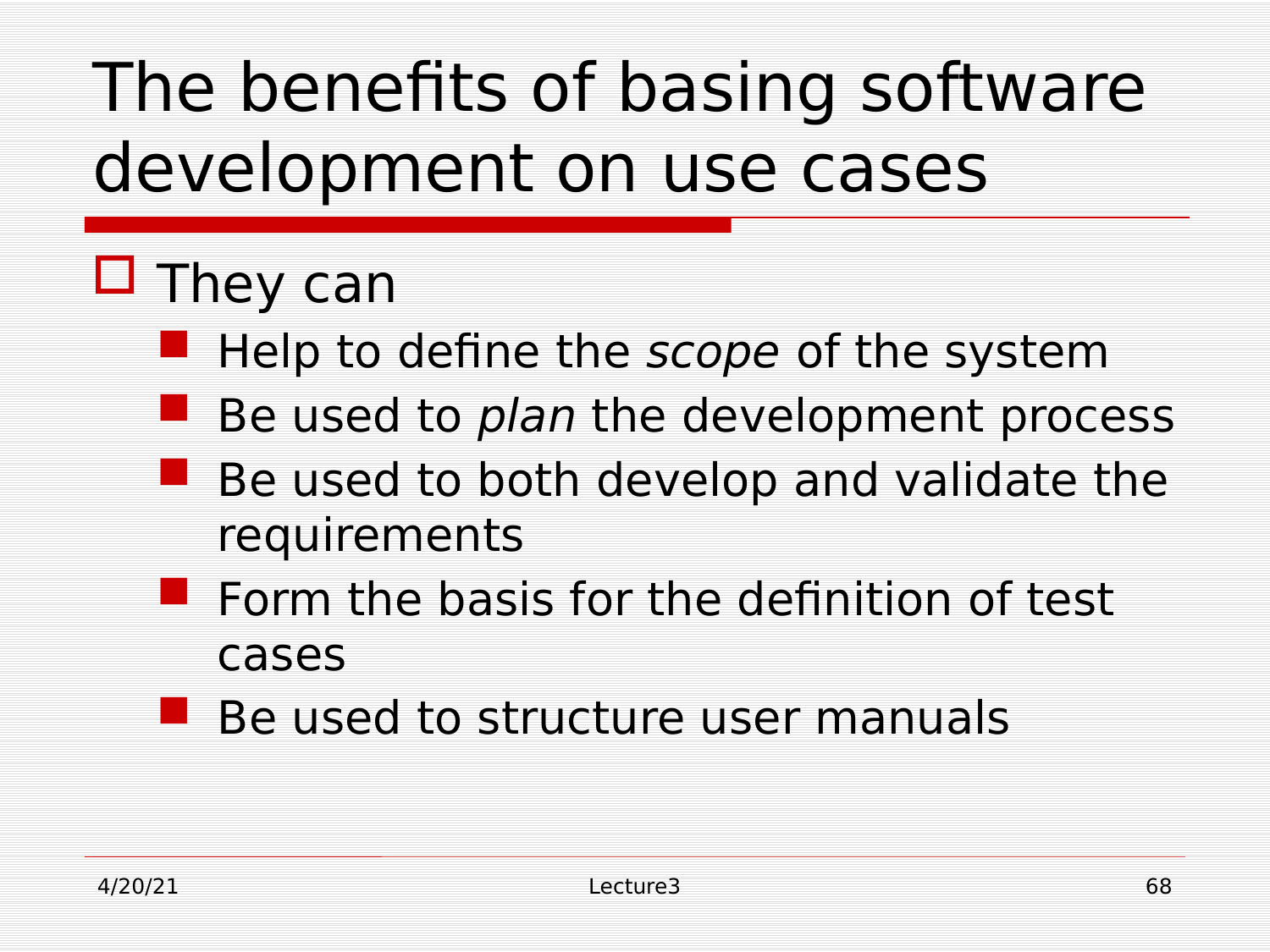

# The benefits of basing software development on use cases
They can
Help to define the scope of the system
Be used to plan the development process
Be used to both develop and validate the requirements
Form the basis for the definition of test cases
Be used to structure user manuals
4/20/21
Lecture3
68